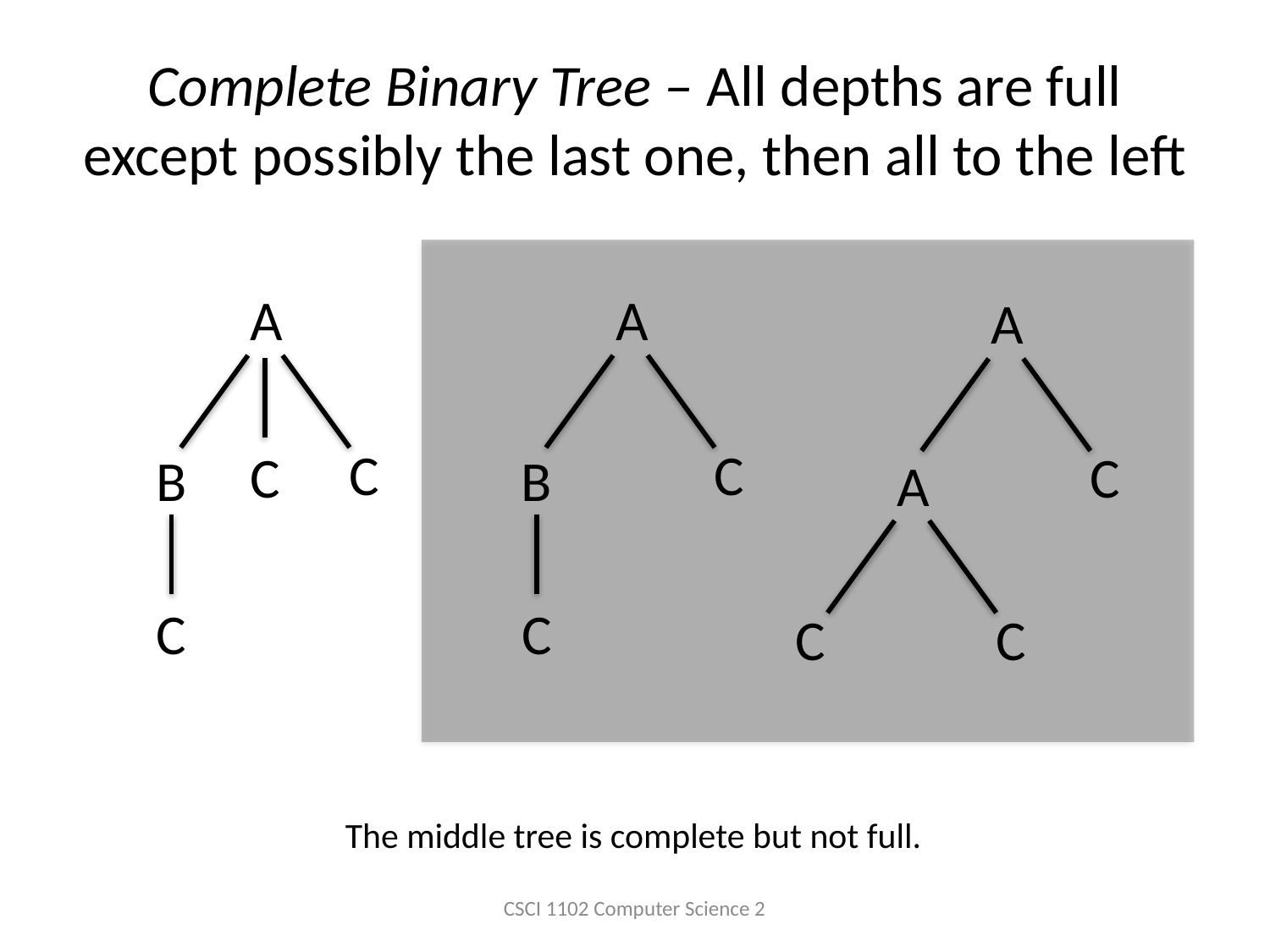

# Complete Binary Tree – All depths are full except possibly the last one, then all to the left

A
C
C
B
C
A
C
B
C
A
C
A
C
C

The middle tree is complete but not full.
CSCI 1102 Computer Science 2